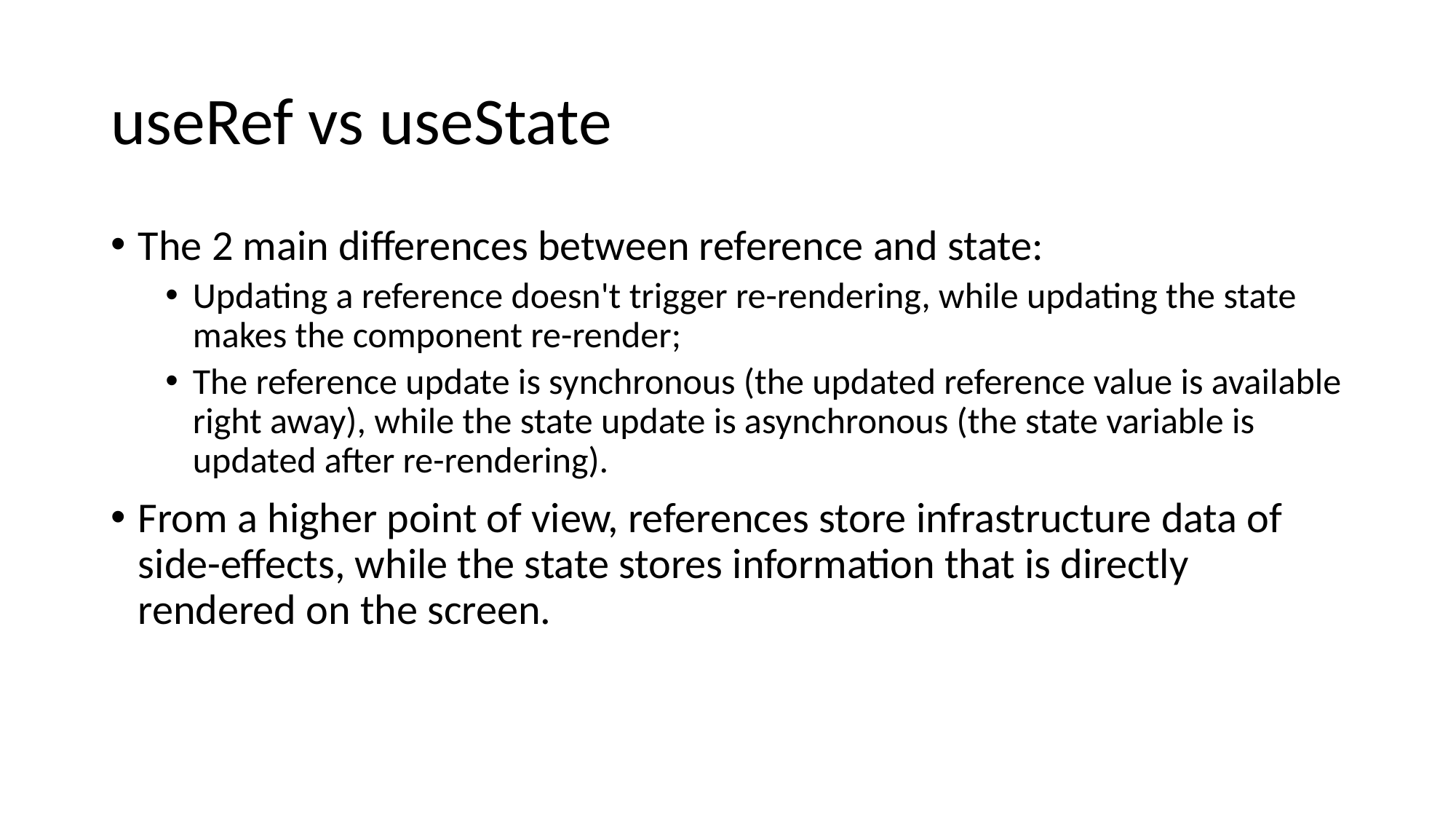

# useRef vs useState
The 2 main differences between reference and state:
Updating a reference doesn't trigger re-rendering, while updating the state makes the component re-render;
The reference update is synchronous (the updated reference value is available right away), while the state update is asynchronous (the state variable is updated after re-rendering).
From a higher point of view, references store infrastructure data of side-effects, while the state stores information that is directly rendered on the screen.